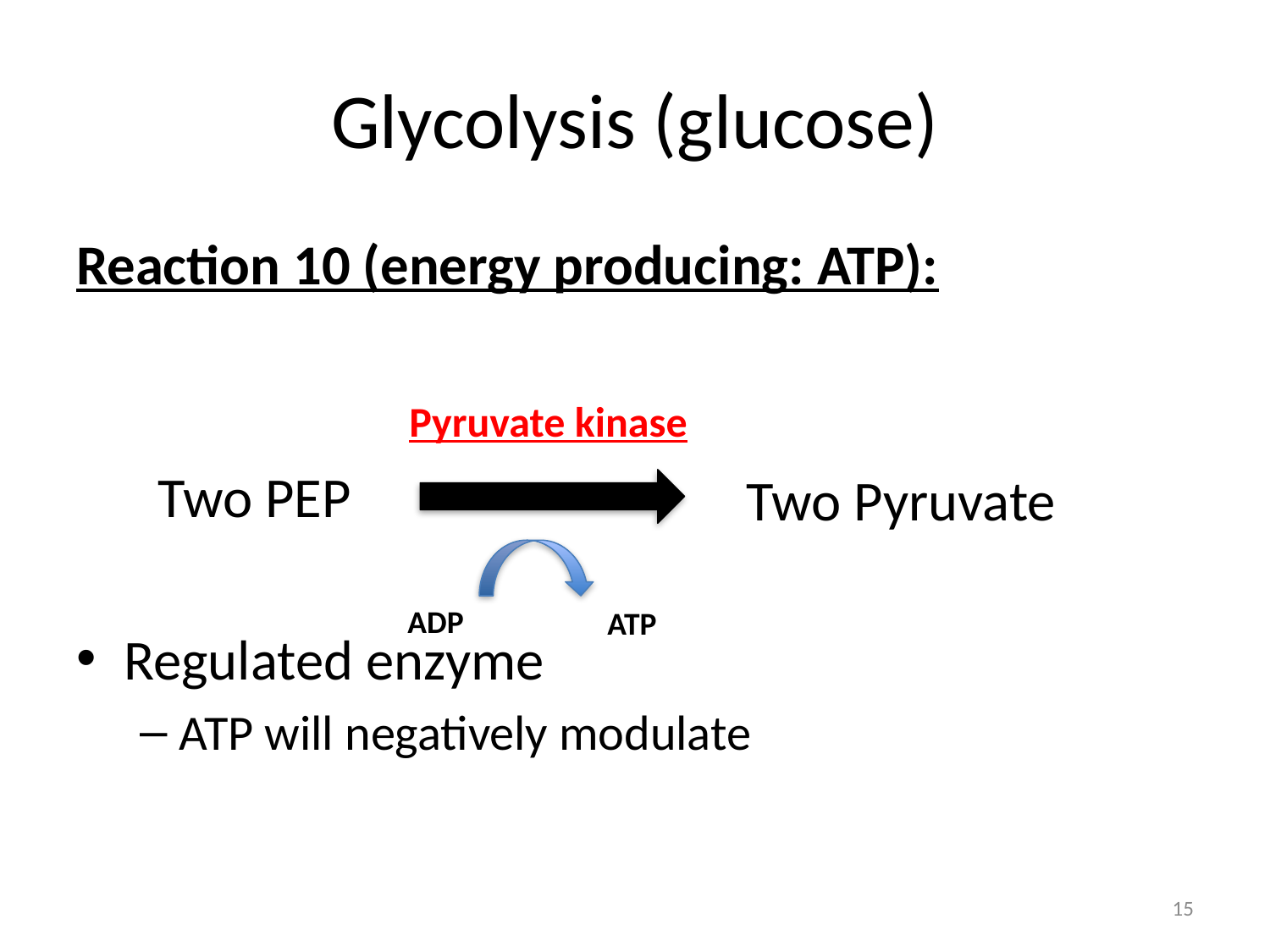

# Glycolysis (glucose)
Reaction 10 (energy producing: ATP):

Regulated enzyme
ATP will negatively modulate

Pyruvate kinase
Two PEP
Two Pyruvate

ADP
ATP
15